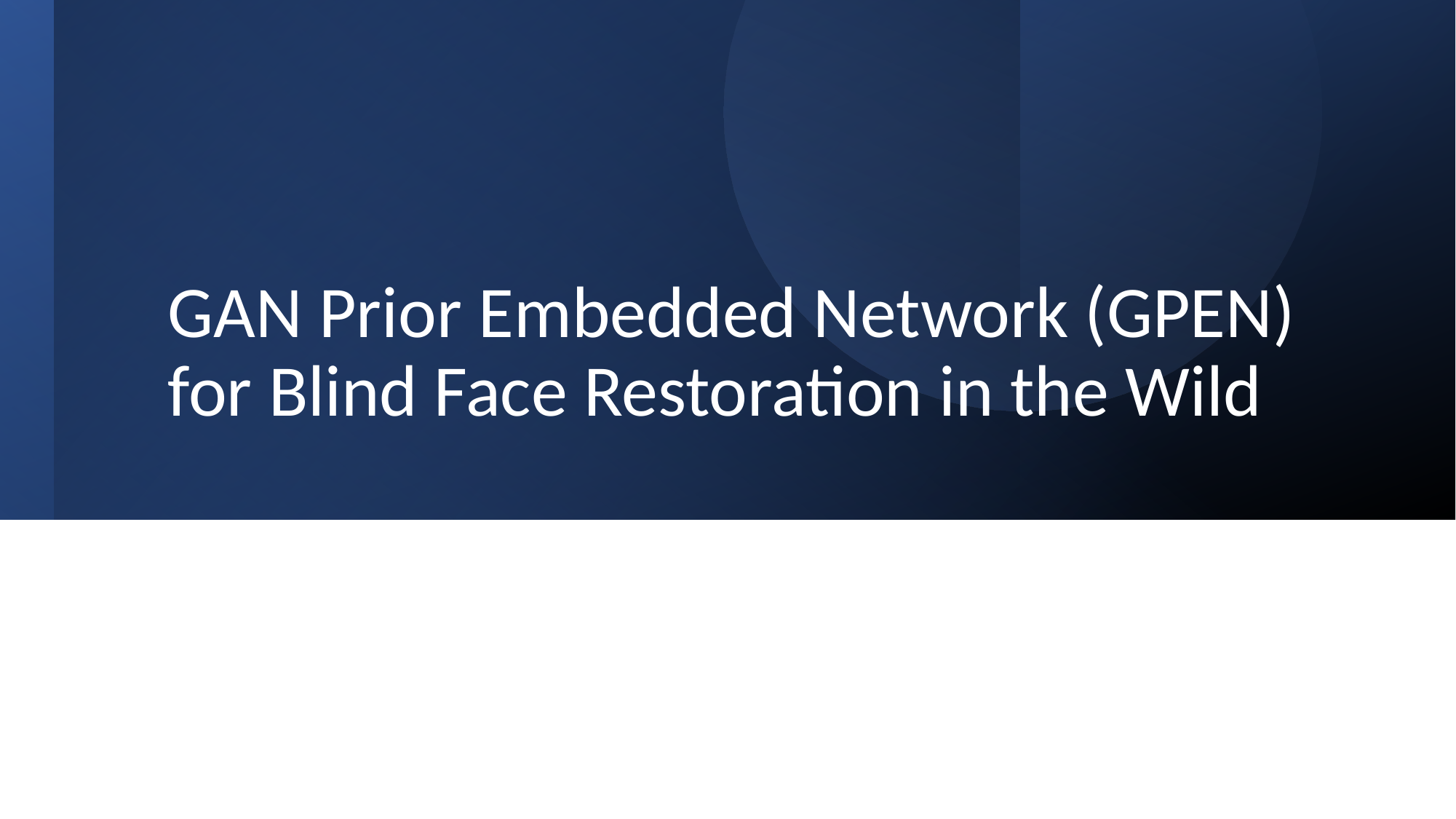

# GAN Prior Embedded Network (GPEN) for Blind Face Restoration in the Wild